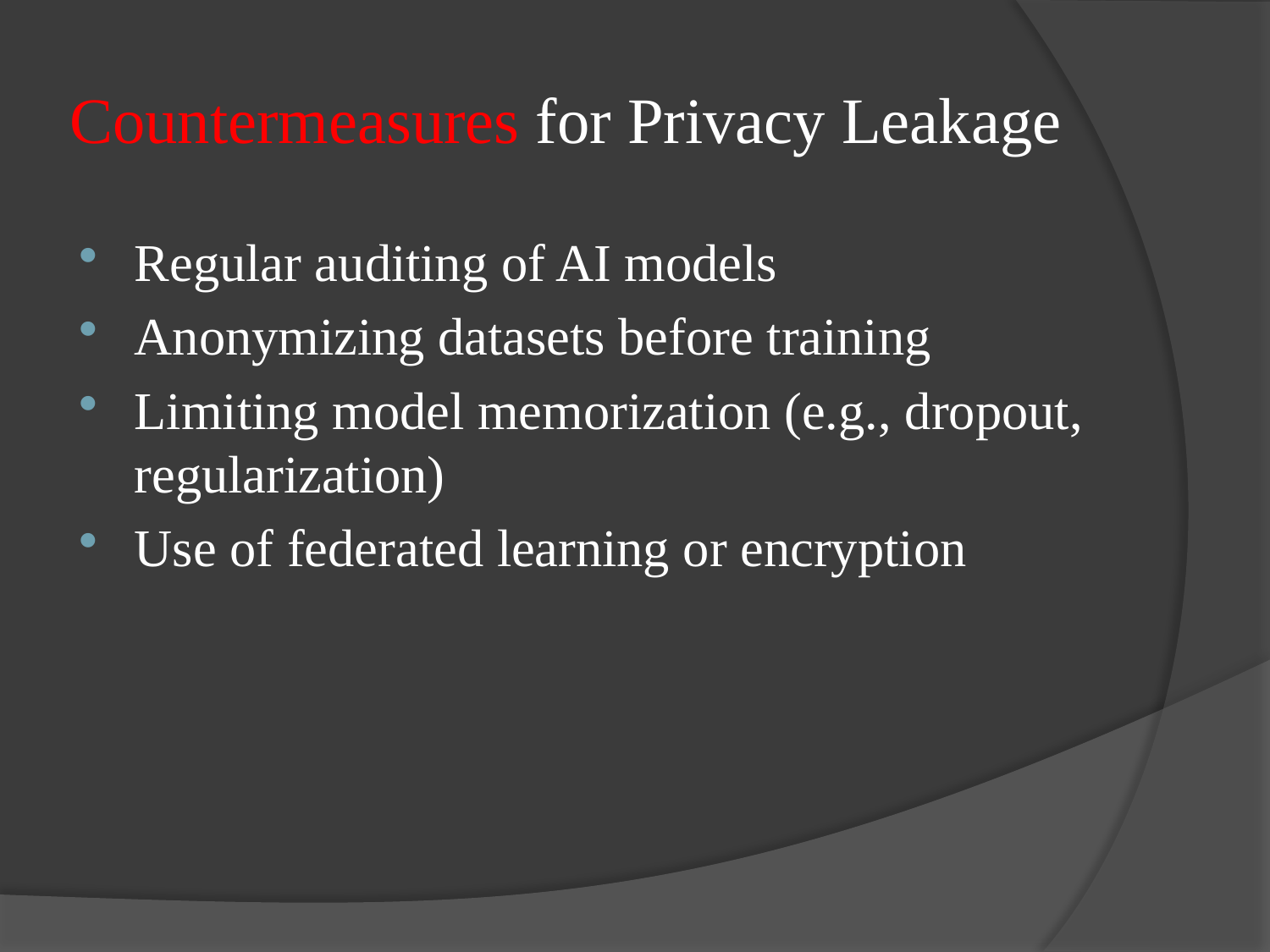

# Countermeasures for Privacy Leakage
Regular auditing of AI models
Anonymizing datasets before training
Limiting model memorization (e.g., dropout, regularization)
Use of federated learning or encryption